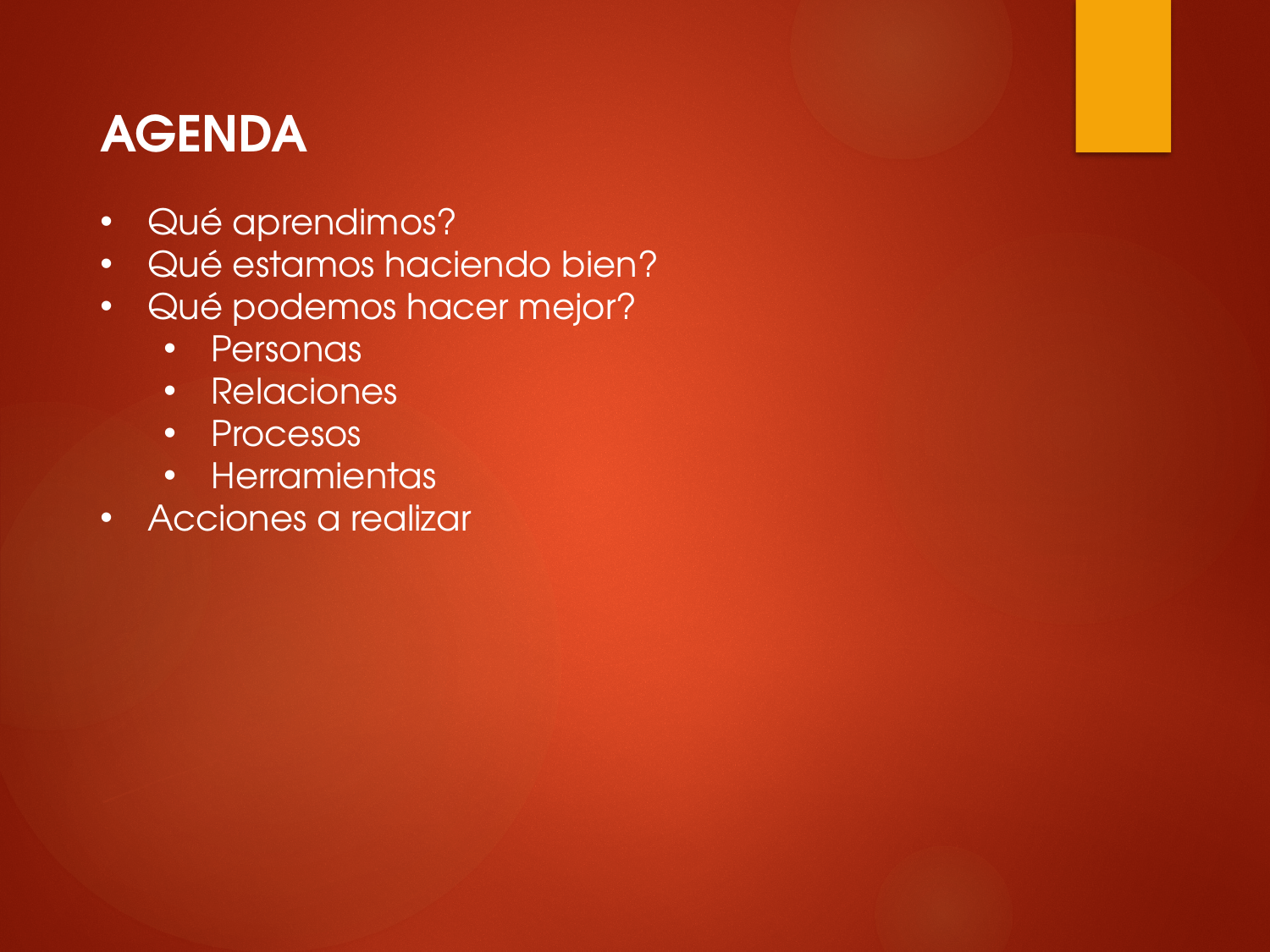

AGENDA

Qué aprendimos?
Qué estamos haciendo bien?
Qué podemos hacer mejor?
Personas
Relaciones
Procesos
Herramientas
Acciones a realizar